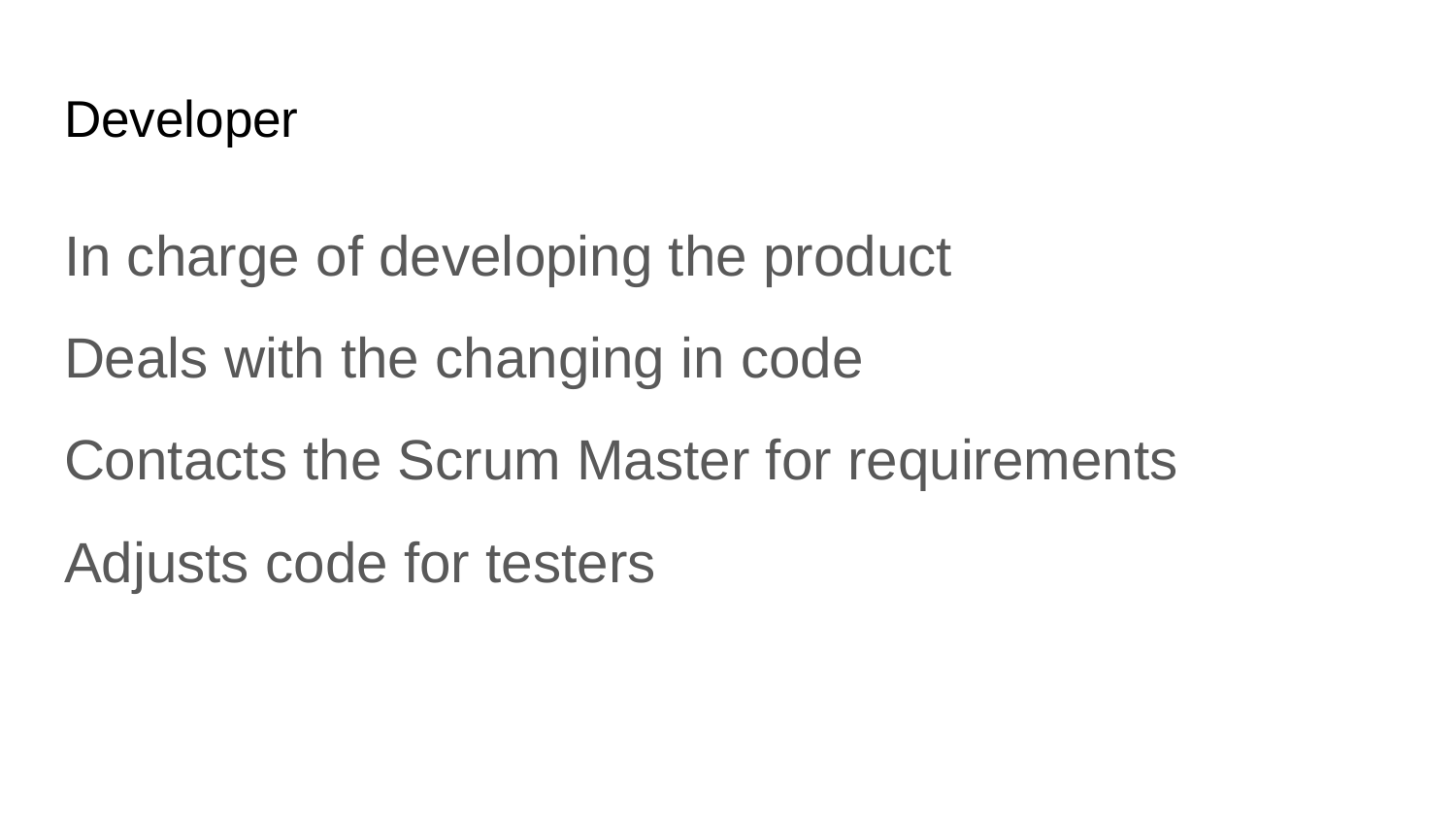

# Developer
In charge of developing the product
Deals with the changing in code
Contacts the Scrum Master for requirements
Adjusts code for testers